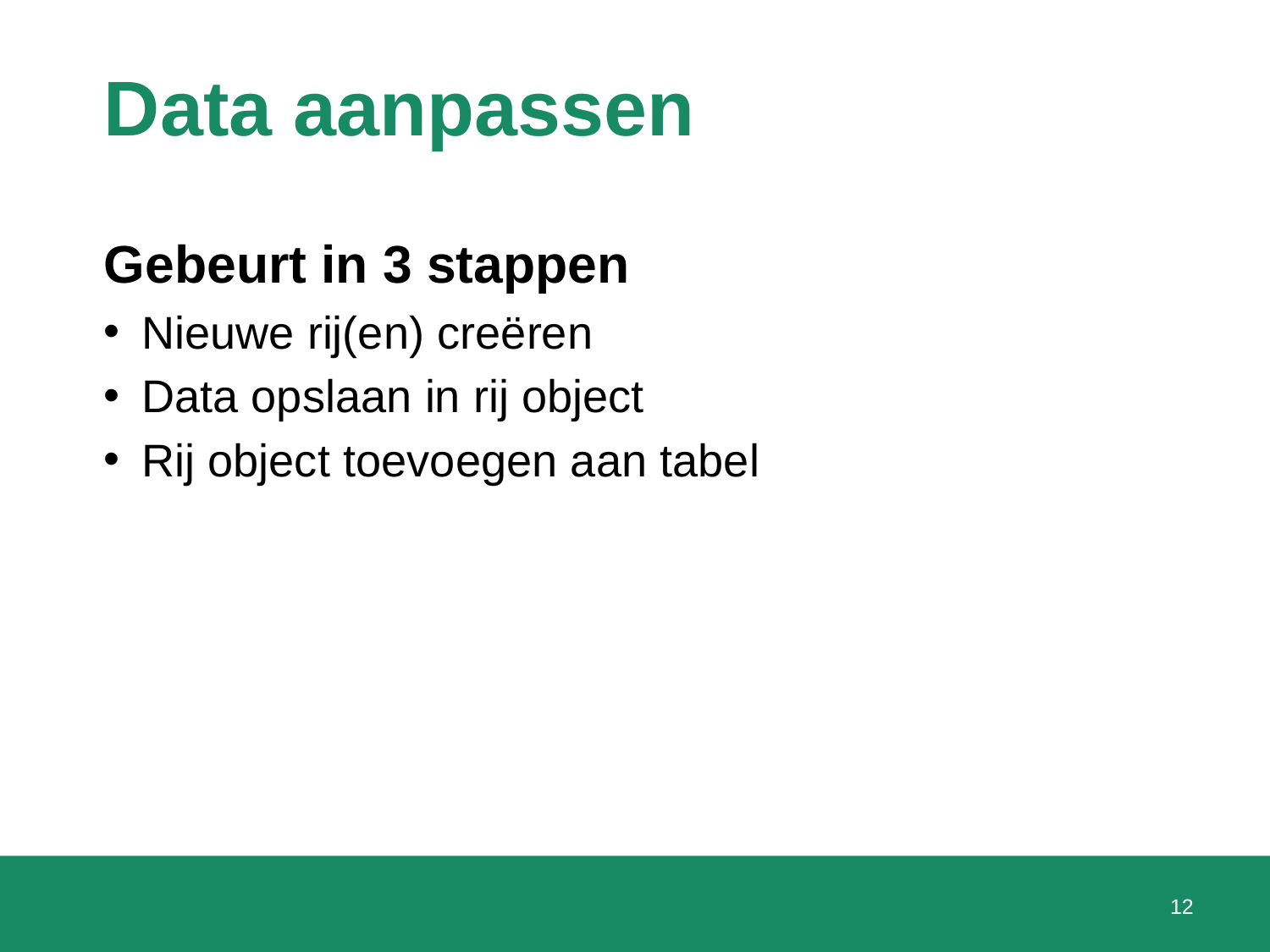

# Data aanpassen
Gebeurt in 3 stappen
Nieuwe rij(en) creëren
Data opslaan in rij object
Rij object toevoegen aan tabel
12